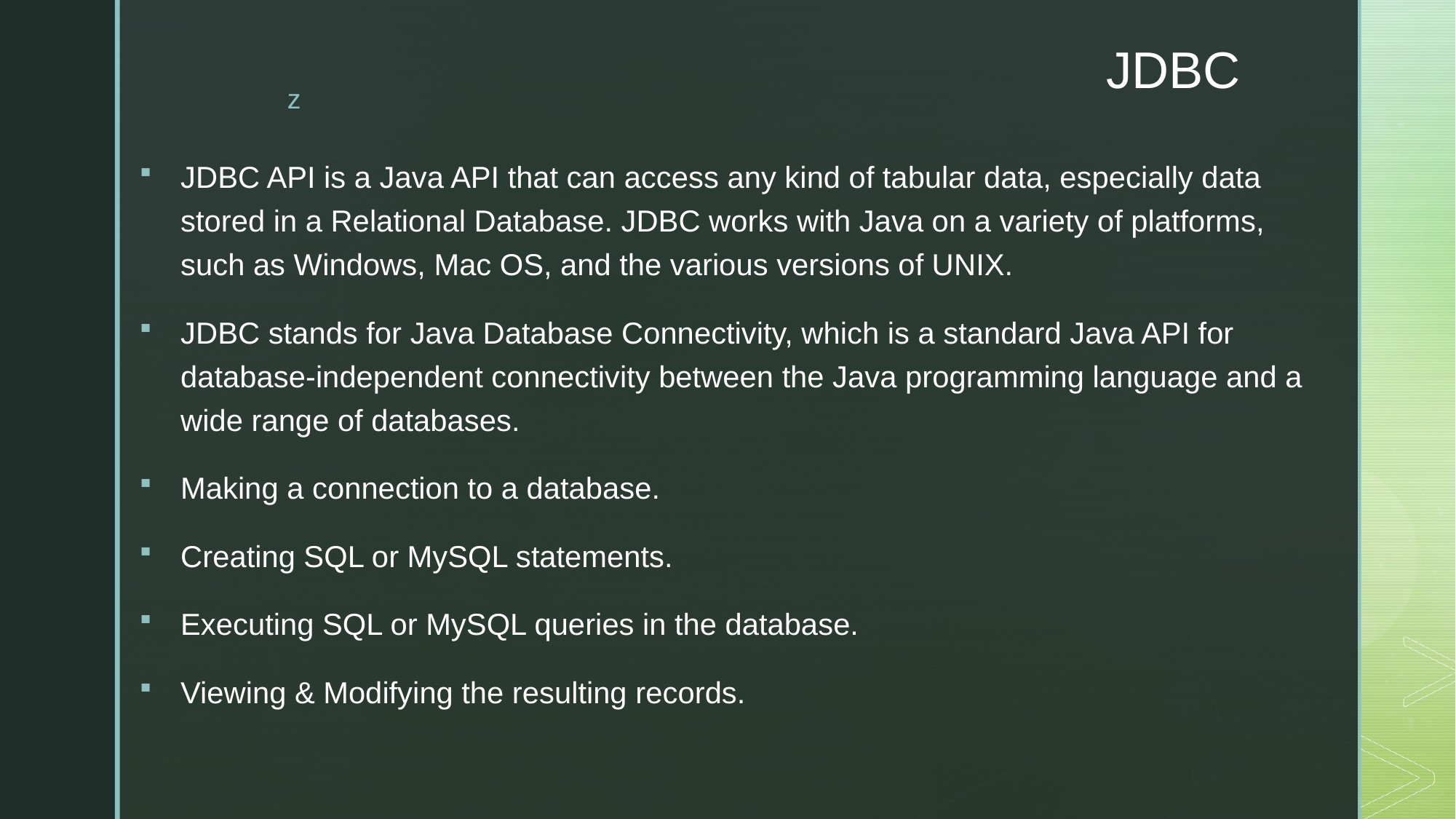

# JDBC
JDBC API is a Java API that can access any kind of tabular data, especially data stored in a Relational Database. JDBC works with Java on a variety of platforms, such as Windows, Mac OS, and the various versions of UNIX.
JDBC stands for Java Database Connectivity, which is a standard Java API for database-independent connectivity between the Java programming language and a wide range of databases.
Making a connection to a database.
Creating SQL or MySQL statements.
Executing SQL or MySQL queries in the database.
Viewing & Modifying the resulting records.